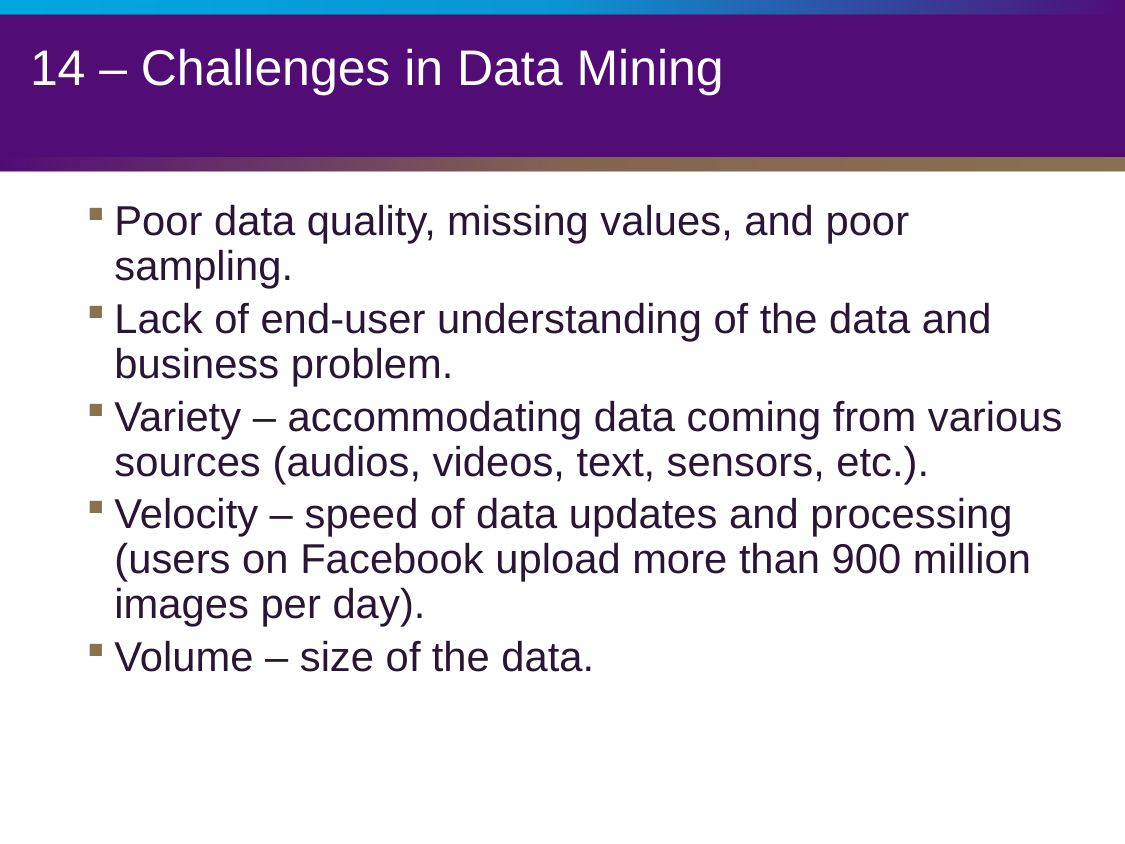

# 14 – Challenges in Data Mining
Poor data quality, missing values, and poor sampling.
Lack of end-user understanding of the data and business problem.
Variety – accommodating data coming from various sources (audios, videos, text, sensors, etc.).
Velocity – speed of data updates and processing (users on Facebook upload more than 900 million images per day).
Volume – size of the data.